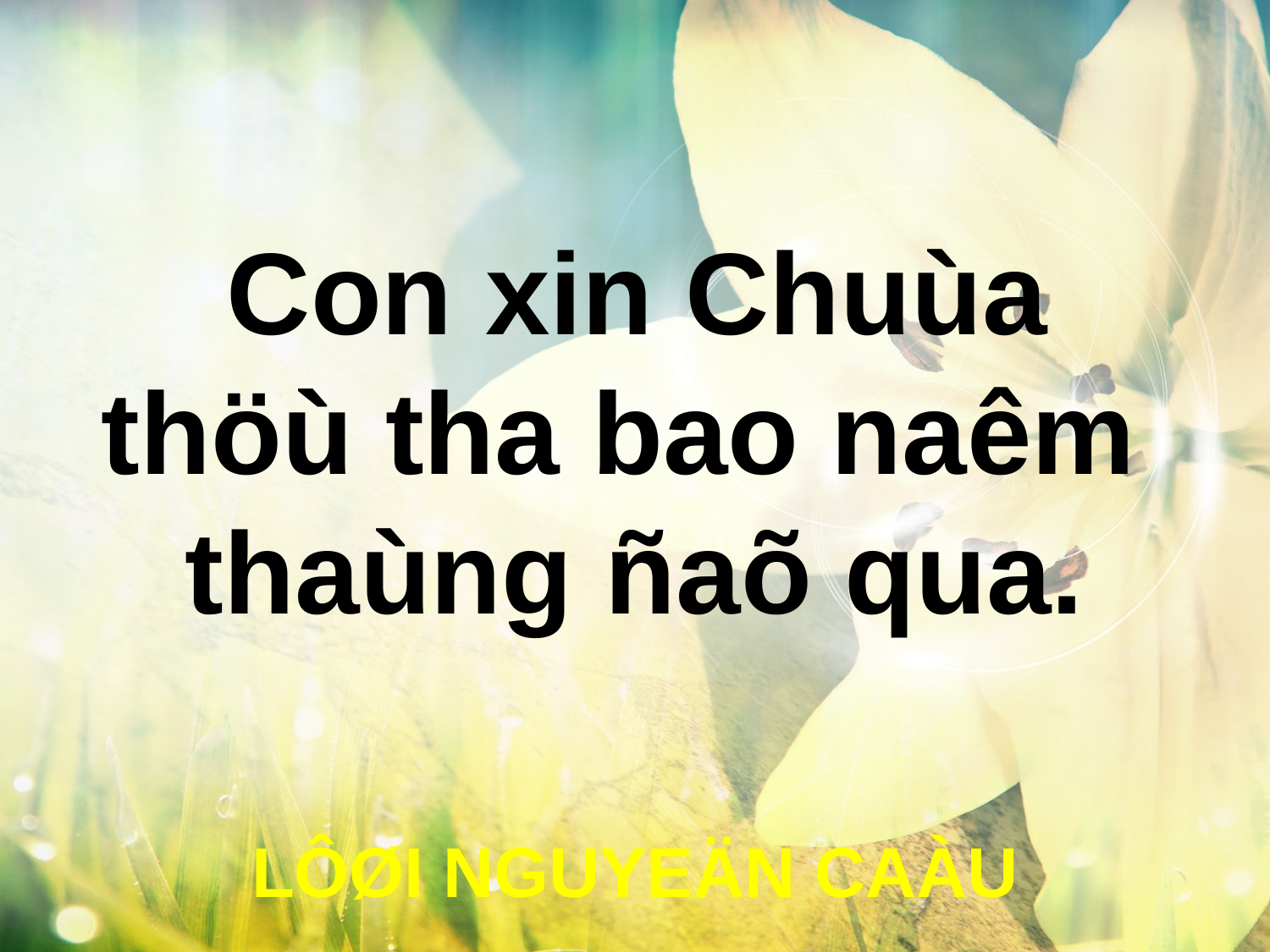

Con xin Chuùa
thöù tha bao naêm
thaùng ñaõ qua.
LÔØI NGUYEÄN CAÀU